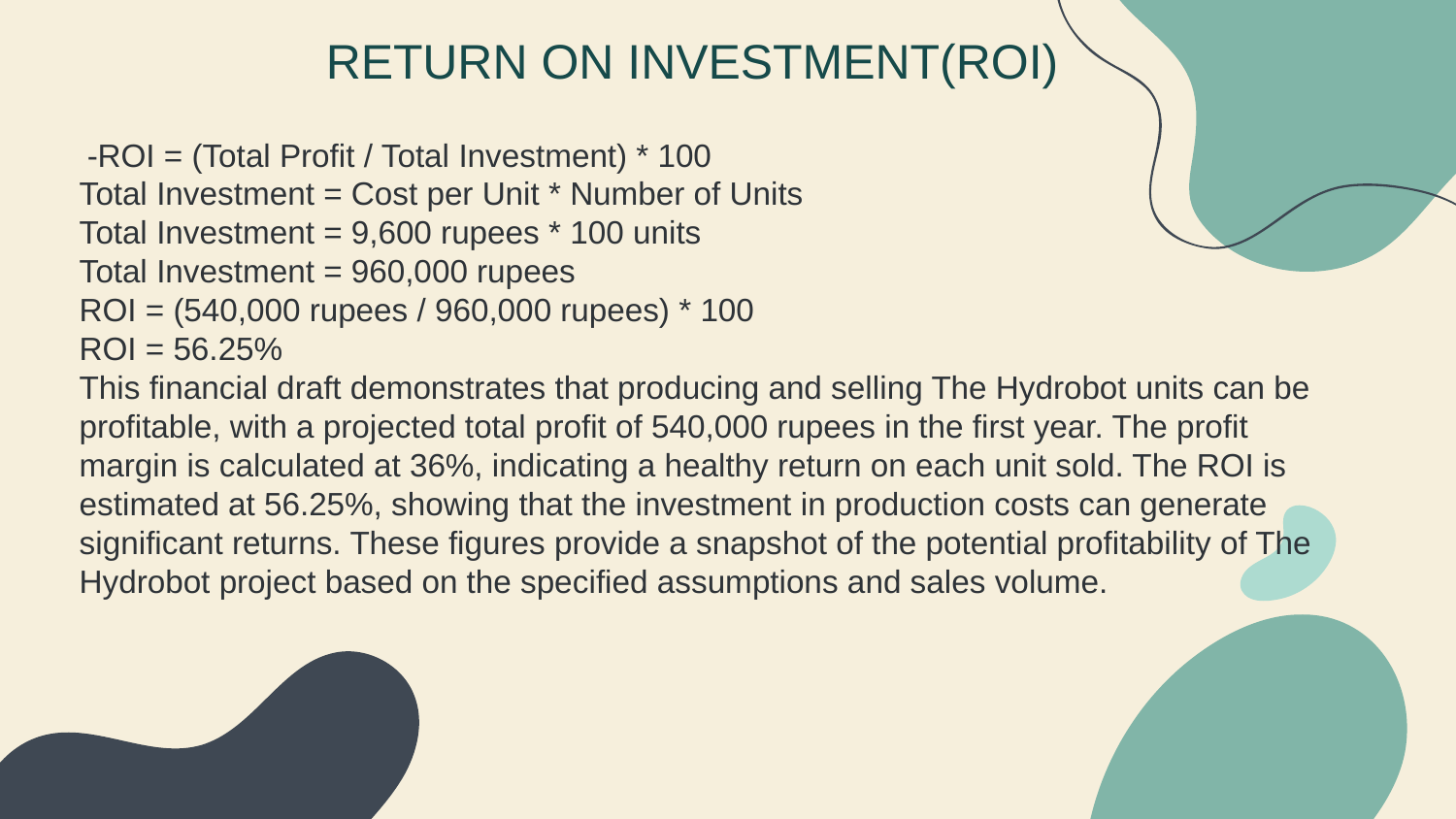

RETURN ON INVESTMENT(ROI)
 -ROI = (Total Profit / Total Investment) * 100
Total Investment = Cost per Unit * Number of Units
Total Investment = 9,600 rupees * 100 units
Total Investment = 960,000 rupees
ROI = (540,000 rupees / 960,000 rupees) * 100
ROI = 56.25%
This financial draft demonstrates that producing and selling The Hydrobot units can be profitable, with a projected total profit of 540,000 rupees in the first year. The profit margin is calculated at 36%, indicating a healthy return on each unit sold. The ROI is estimated at 56.25%, showing that the investment in production costs can generate significant returns. These figures provide a snapshot of the potential profitability of The Hydrobot project based on the specified assumptions and sales volume.